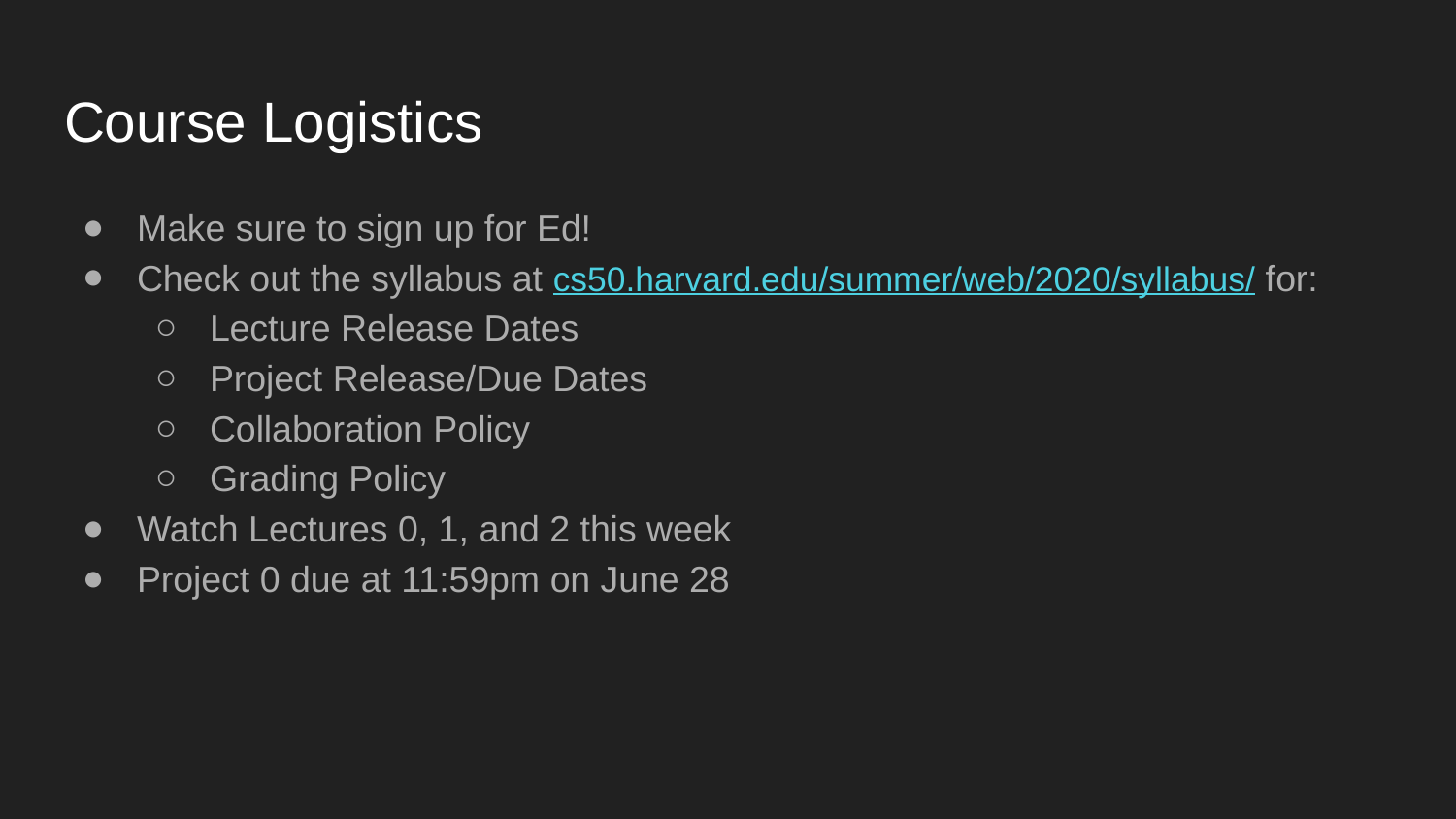

# Course Logistics
Make sure to sign up for Ed!
Check out the syllabus at cs50.harvard.edu/summer/web/2020/syllabus/ for:
Lecture Release Dates
Project Release/Due Dates
Collaboration Policy
Grading Policy
Watch Lectures 0, 1, and 2 this week
Project 0 due at 11:59pm on June 28